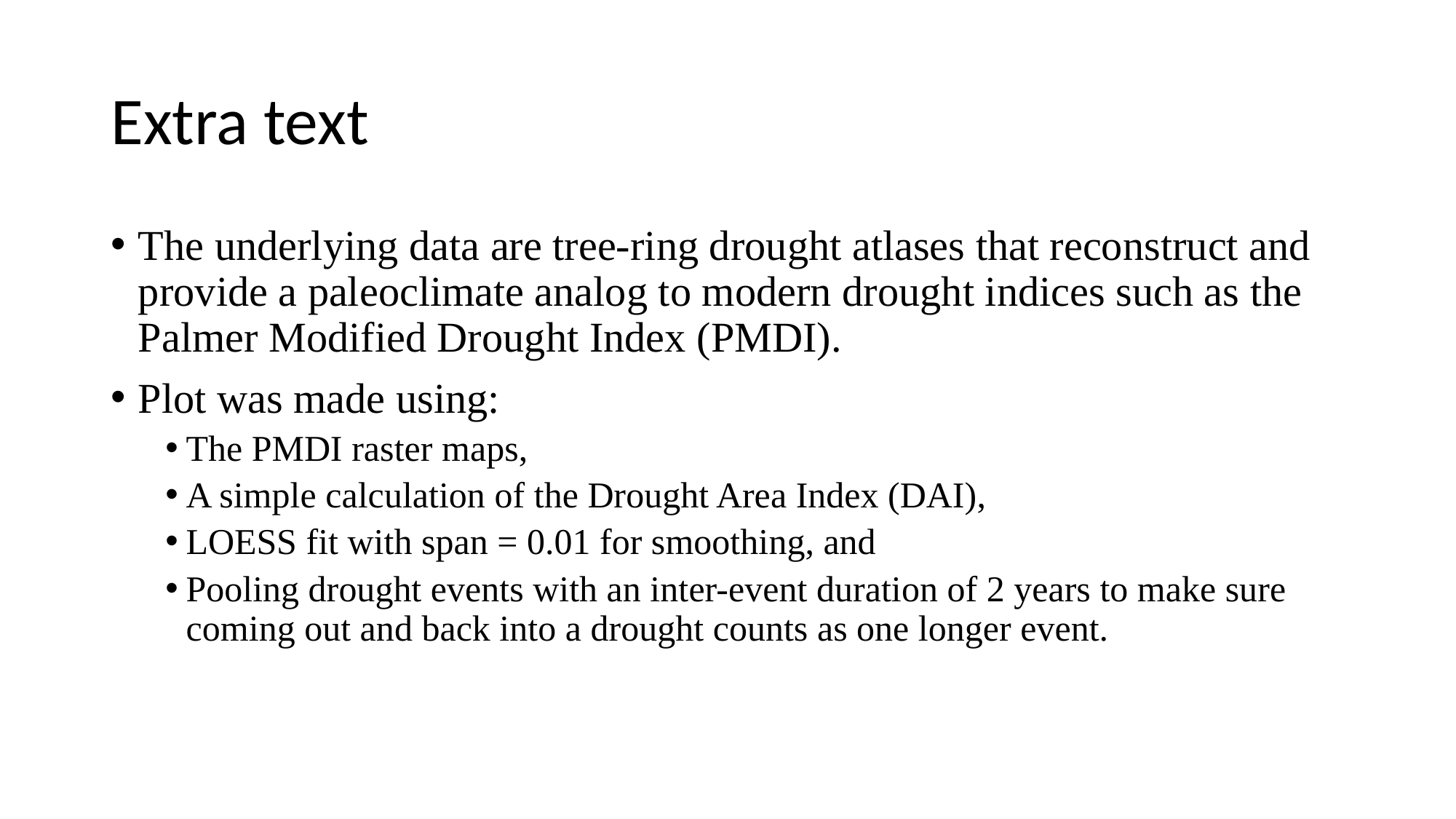

# Extra text
The underlying data are tree-ring drought atlases that reconstruct and provide a paleoclimate analog to modern drought indices such as the Palmer Modified Drought Index (PMDI).
Plot was made using:
The PMDI raster maps,
A simple calculation of the Drought Area Index (DAI),
LOESS fit with span = 0.01 for smoothing, and
Pooling drought events with an inter-event duration of 2 years to make sure coming out and back into a drought counts as one longer event.